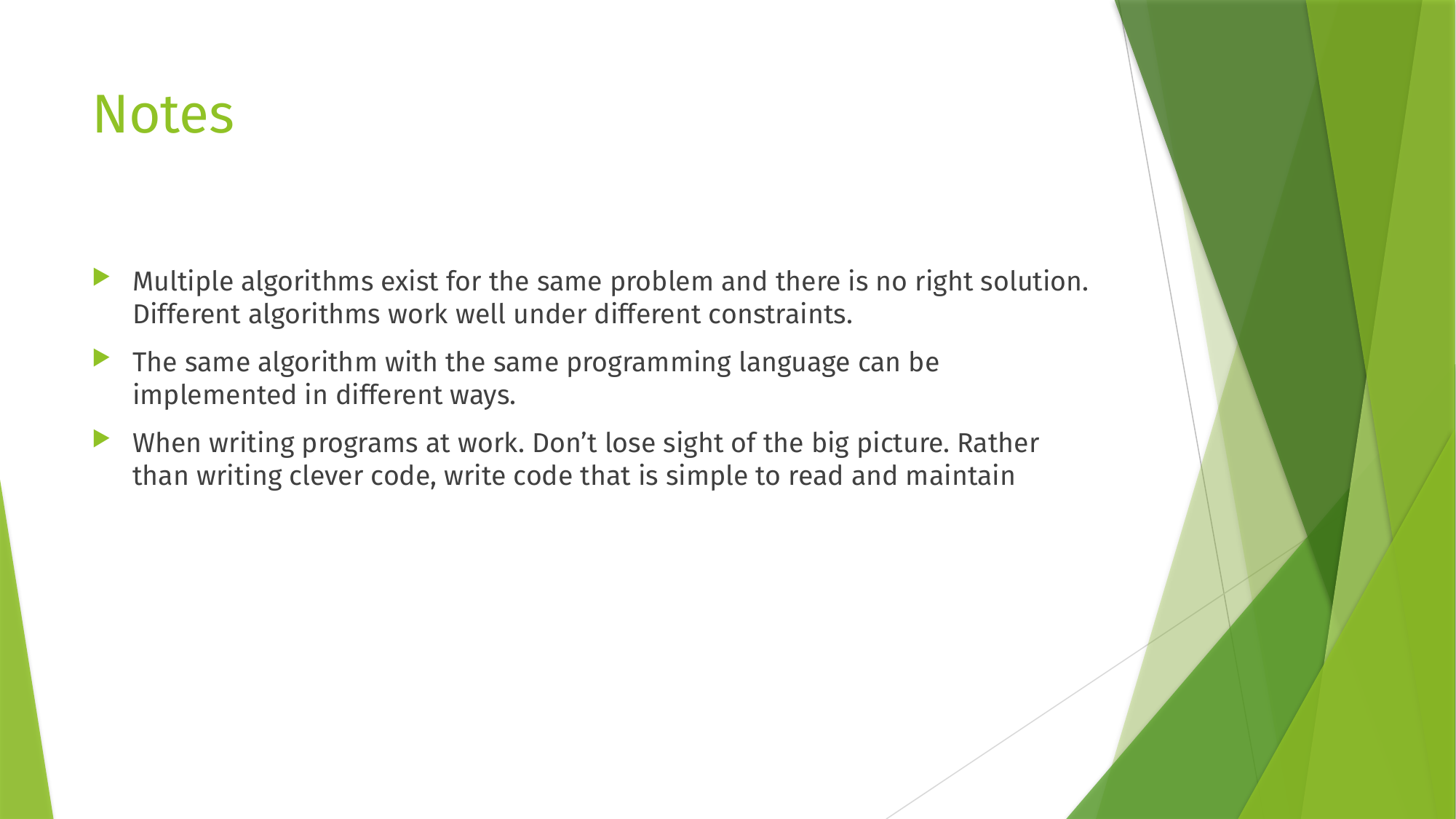

# Notes
Multiple algorithms exist for the same problem and there is no right solution. Different algorithms work well under different constraints.
The same algorithm with the same programming language can be implemented in different ways.
When writing programs at work. Don’t lose sight of the big picture. Rather than writing clever code, write code that is simple to read and maintain